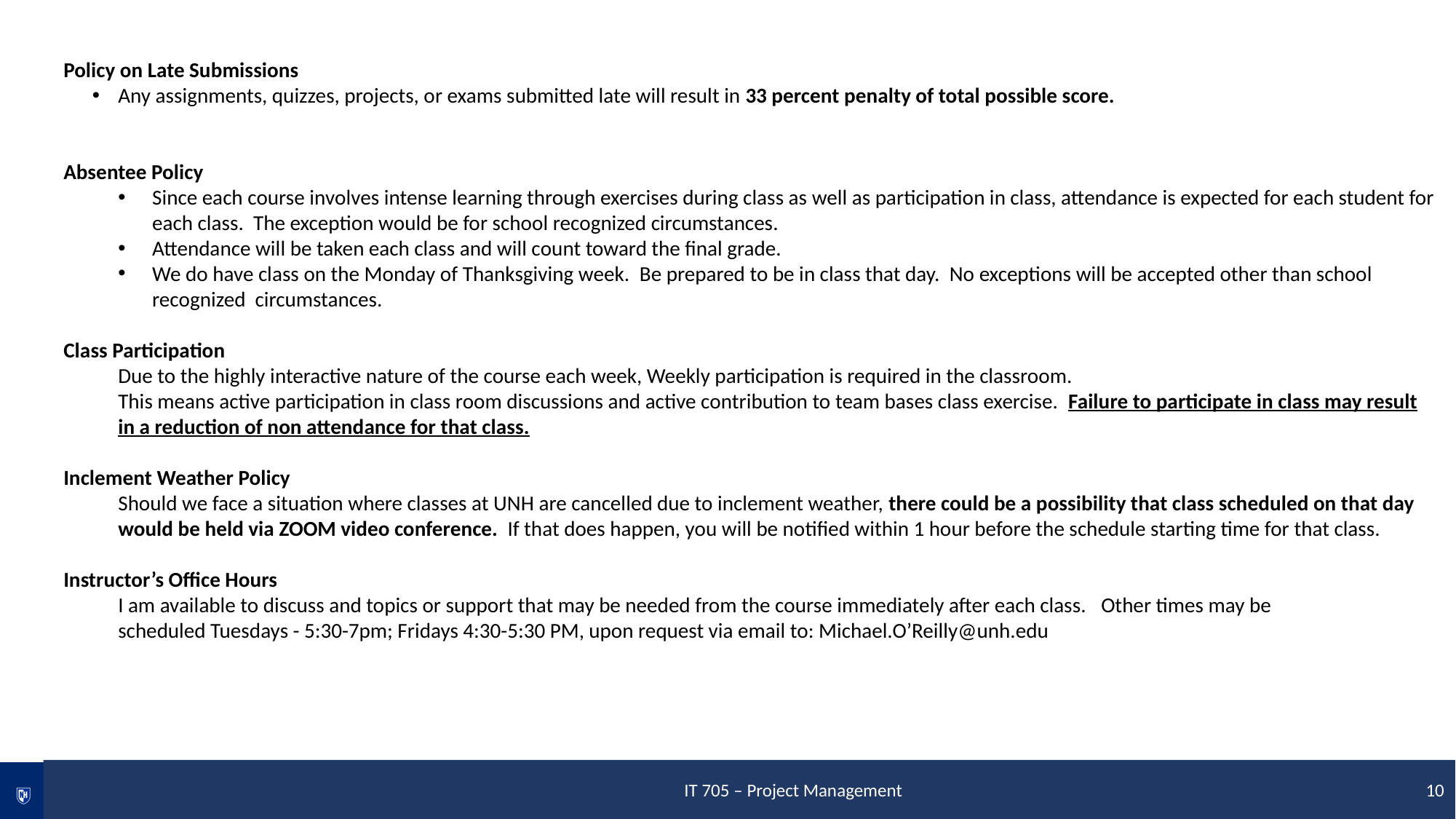

Policy on Late Submissions
Any assignments, quizzes, projects, or exams submitted late will result in 33 percent penalty of total possible score.
Absentee Policy
Since each course involves intense learning through exercises during class as well as participation in class, attendance is expected for each student for each class.  The exception would be for school recognized circumstances.
Attendance will be taken each class and will count toward the final grade.
We do have class on the Monday of Thanksgiving week.  Be prepared to be in class that day.  No exceptions will be accepted other than school recognized  circumstances.

Class Participation
Due to the highly interactive nature of the course each week, Weekly participation is required in the classroom.
This means active participation in class room discussions and active contribution to team bases class exercise.  Failure to participate in class may result in a reduction of non attendance for that class.

Inclement Weather Policy
Should we face a situation where classes at UNH are cancelled due to inclement weather, there could be a possibility that class scheduled on that day would be held via ZOOM video conference.  If that does happen, you will be notified within 1 hour before the schedule starting time for that class.

Instructor’s Office Hours
I am available to discuss and topics or support that may be needed from the course immediately after each class.   Other times may be scheduled Tuesdays - 5:30-7pm; Fridays 4:30-5:30 PM, upon request via email to: Michael.O’Reilly@unh.edu
 IT 705 – Project Management                                                                                                                             10